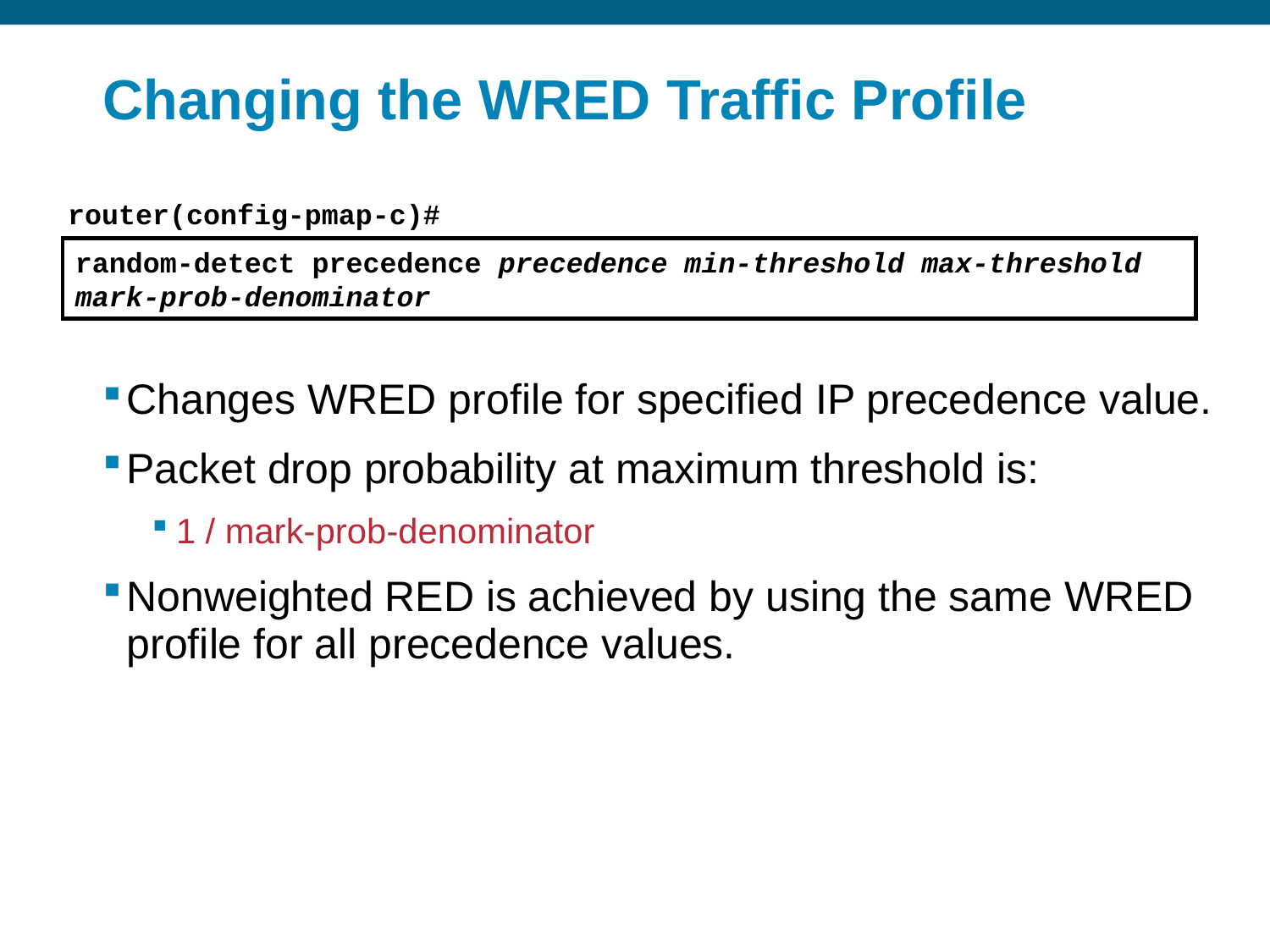

# Changing the WRED Traffic Profile
router(config-pmap-c)#
random-detect precedence precedence min-threshold max-threshold mark-prob-denominator
Changes WRED profile for specified IP precedence value.
Packet drop probability at maximum threshold is:
1 / mark-prob-denominator
Nonweighted RED is achieved by using the same WRED profile for all precedence values.